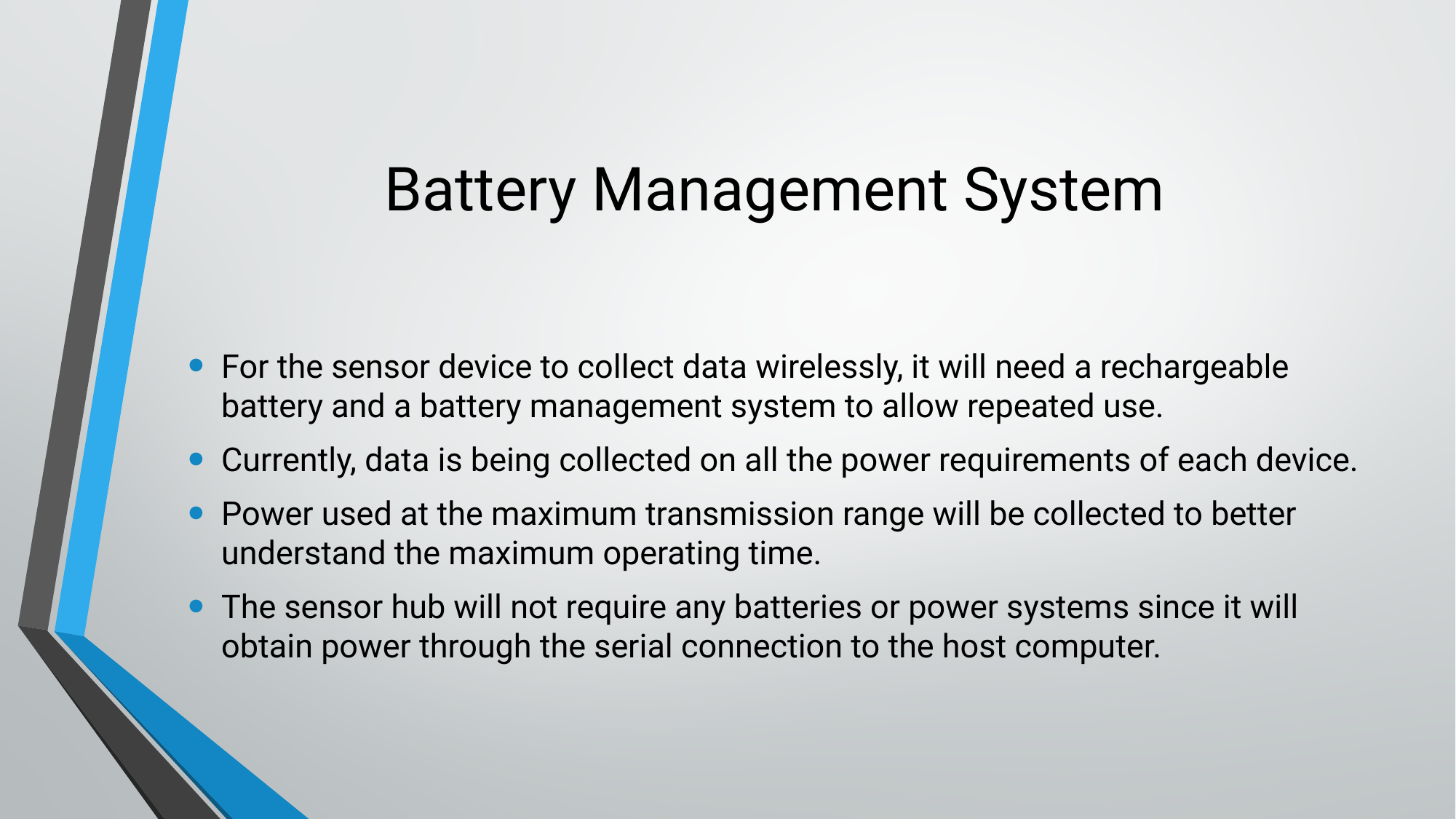

# Battery Management System
For the sensor device to collect data wirelessly, it will need a rechargeable battery and a battery management system to allow repeated use.
Currently, data is being collected on all the power requirements of each device.
Power used at the maximum transmission range will be collected to better understand the maximum operating time.
The sensor hub will not require any batteries or power systems since it will obtain power through the serial connection to the host computer.